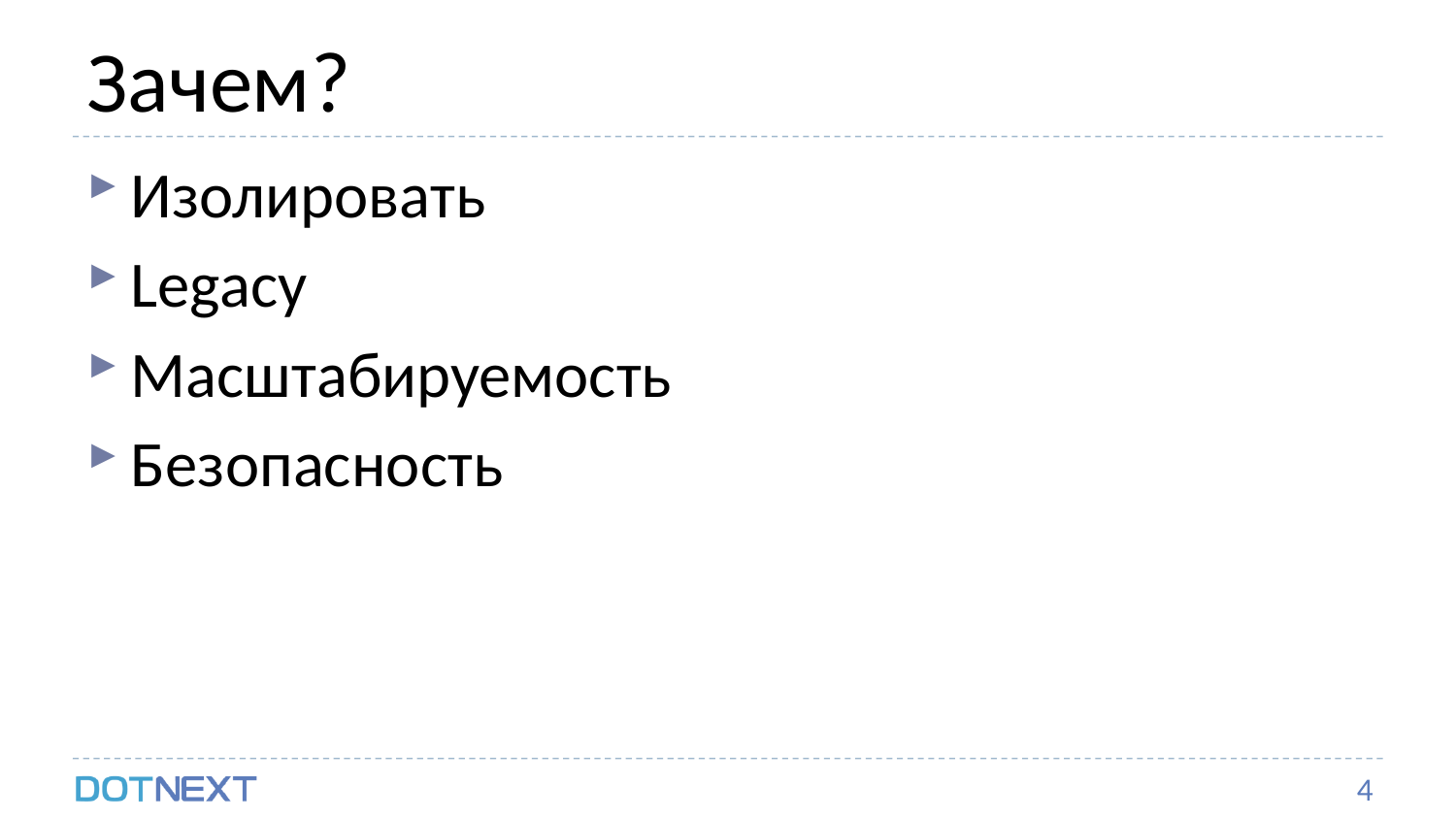

# Зачем?
Изолировать
Legacy
Масштабируемость
Безопасность

4